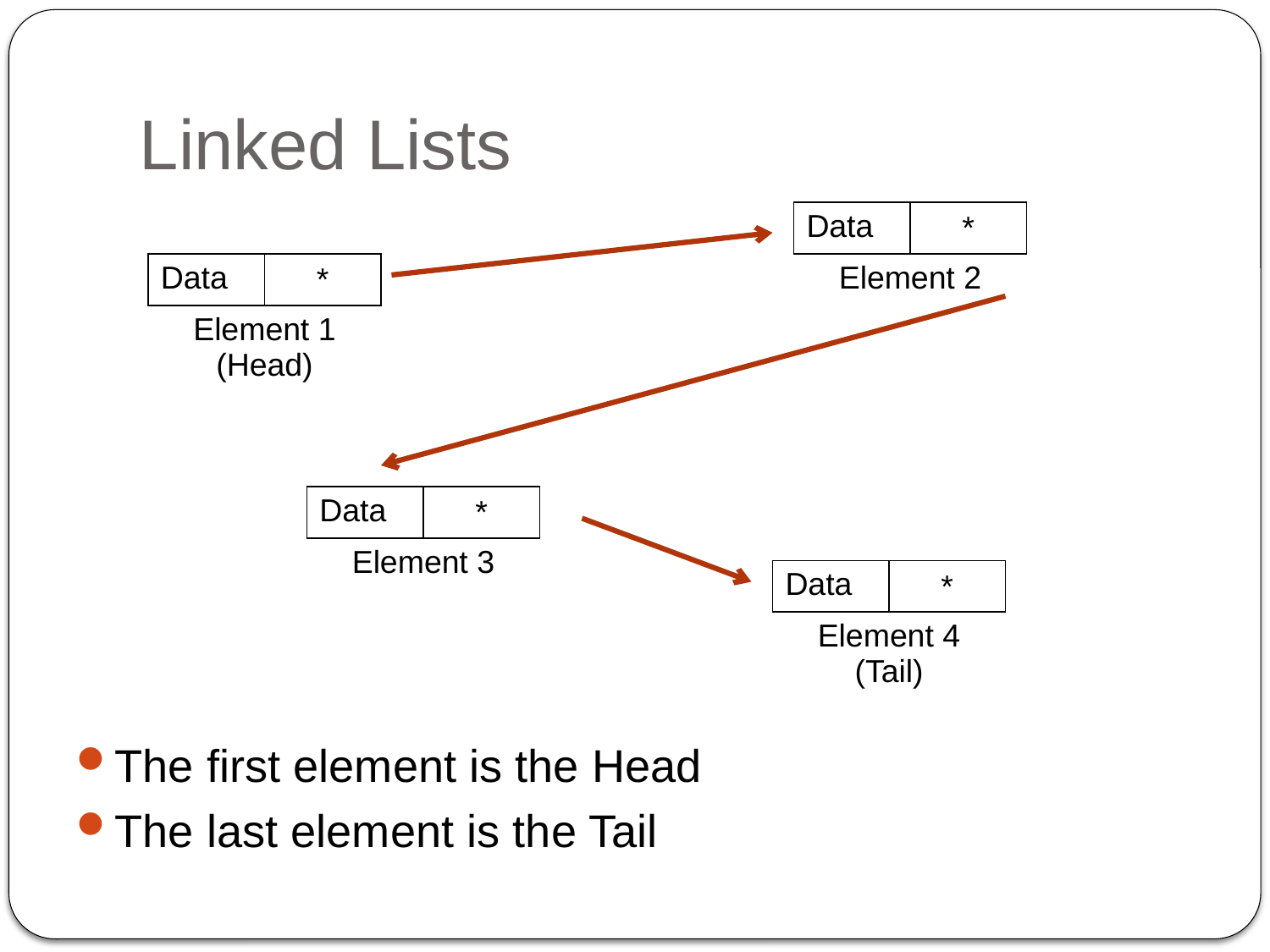

# Linked Lists
| Data | \* |
| --- | --- |
| Element 2 |  |
| Data | \* |
| --- | --- |
| Element 1 (Head) |  |
| Data | \* |
| --- | --- |
| Element 3 |  |
| Data | \* |
| --- | --- |
| Element 4 (Tail) |  |
The first element is the Head
The last element is the Tail